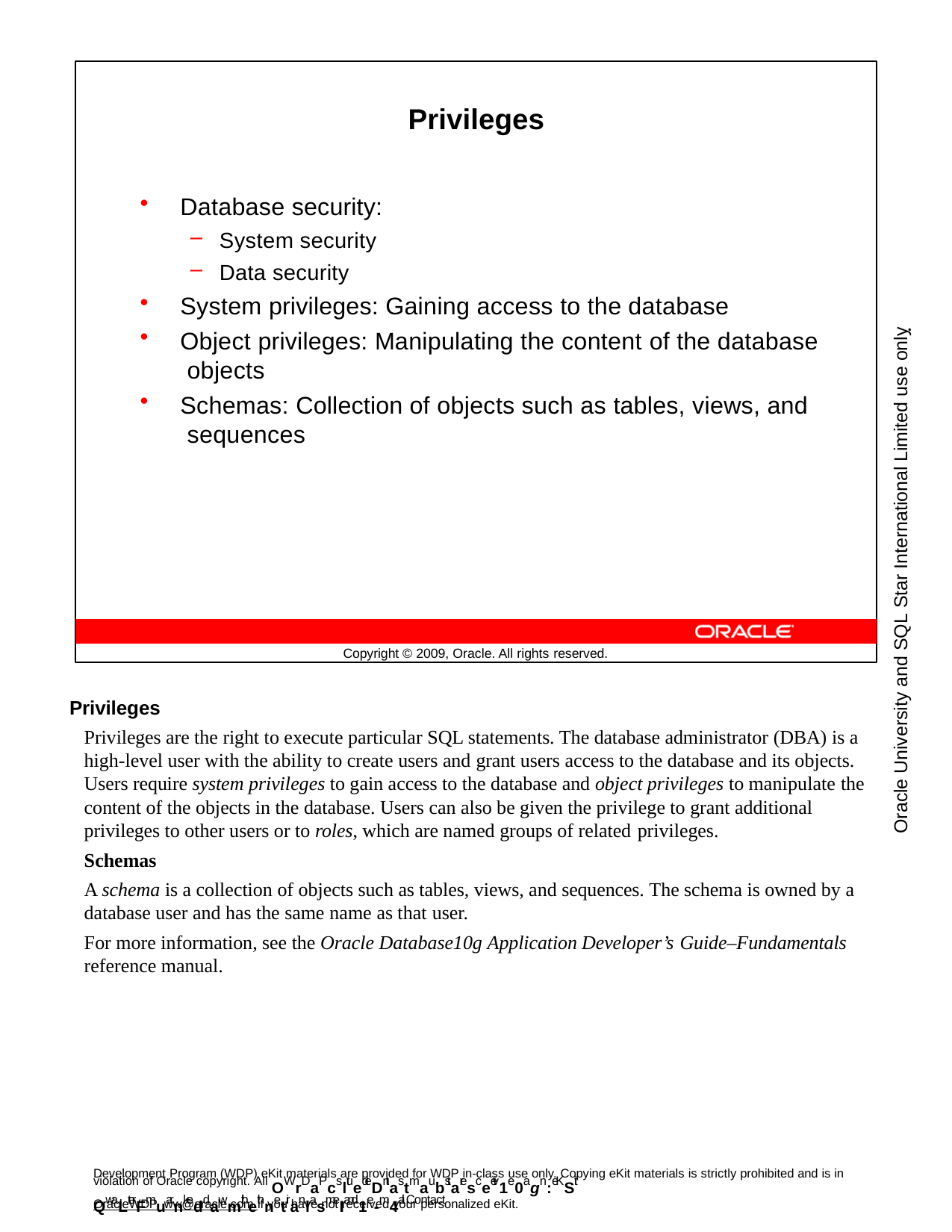

Privileges

Database security:
System security
Data security
System privileges: Gaining access to the database
Object privileges: Manipulating the content of the database  objects
Schemas: Collection of objects such as tables, views, and  sequences
Oracle University and SQL Star International Limited use onlyฺ
Copyright © 2009, Oracle. All rights reserved.

Privileges
Privileges are the right to execute particular SQL statements. The database administrator (DBA) is a  high-level user with the ability to create users and grant users access to the database and its objects.  Users require system privileges to gain access to the database and object privileges to manipulate the  content of the objects in the database. Users can also be given the privilege to grant additional  privileges to other users or to roles, which are named groups of related privileges.
Schemas
A schema is a collection of objects such as tables, views, and sequences. The schema is owned by a  database user and has the same name as that user.
For more information, see the Oracle Database10g Application Developer’s Guide–Fundamentals
reference manual.
Development Program (WDP) eKit materials are provided for WDP in-class use only. Copying eKit materials is strictly prohibited and is in
violation of Oracle copyright. All OWrDaPcsltuedeDntas tmaubstaresceeiv1e0agn :eKSit QwaLterFmuarnkeddawmithethnetiranlasmeIIand1e-m4ail.  Contact
OracleWDP_ww@oracle.com if you have not received your personalized eKit.